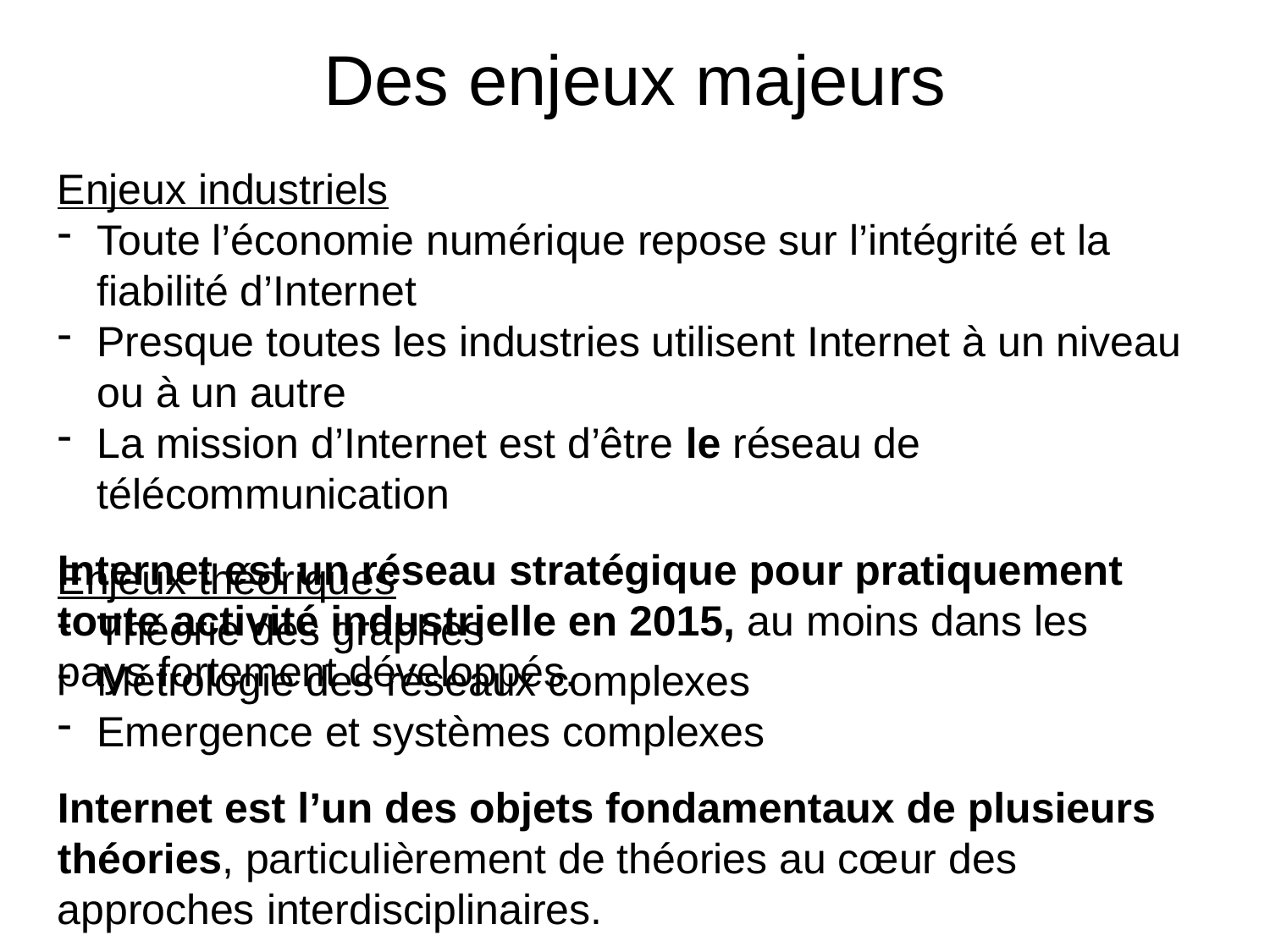

# Des enjeux majeurs
Enjeux industriels
Toute l’économie numérique repose sur l’intégrité et la fiabilité d’Internet
Presque toutes les industries utilisent Internet à un niveau ou à un autre
La mission d’Internet est d’être le réseau de télécommunication

Internet est un réseau stratégique pour pratiquement toute activité industrielle en 2015, au moins dans les pays fortement développés.
Enjeux théoriques
Théorie des graphes
Métrologie des réseaux complexes
Emergence et systèmes complexes

Internet est l’un des objets fondamentaux de plusieurs théories, particulièrement de théories au cœur des approches interdisciplinaires.